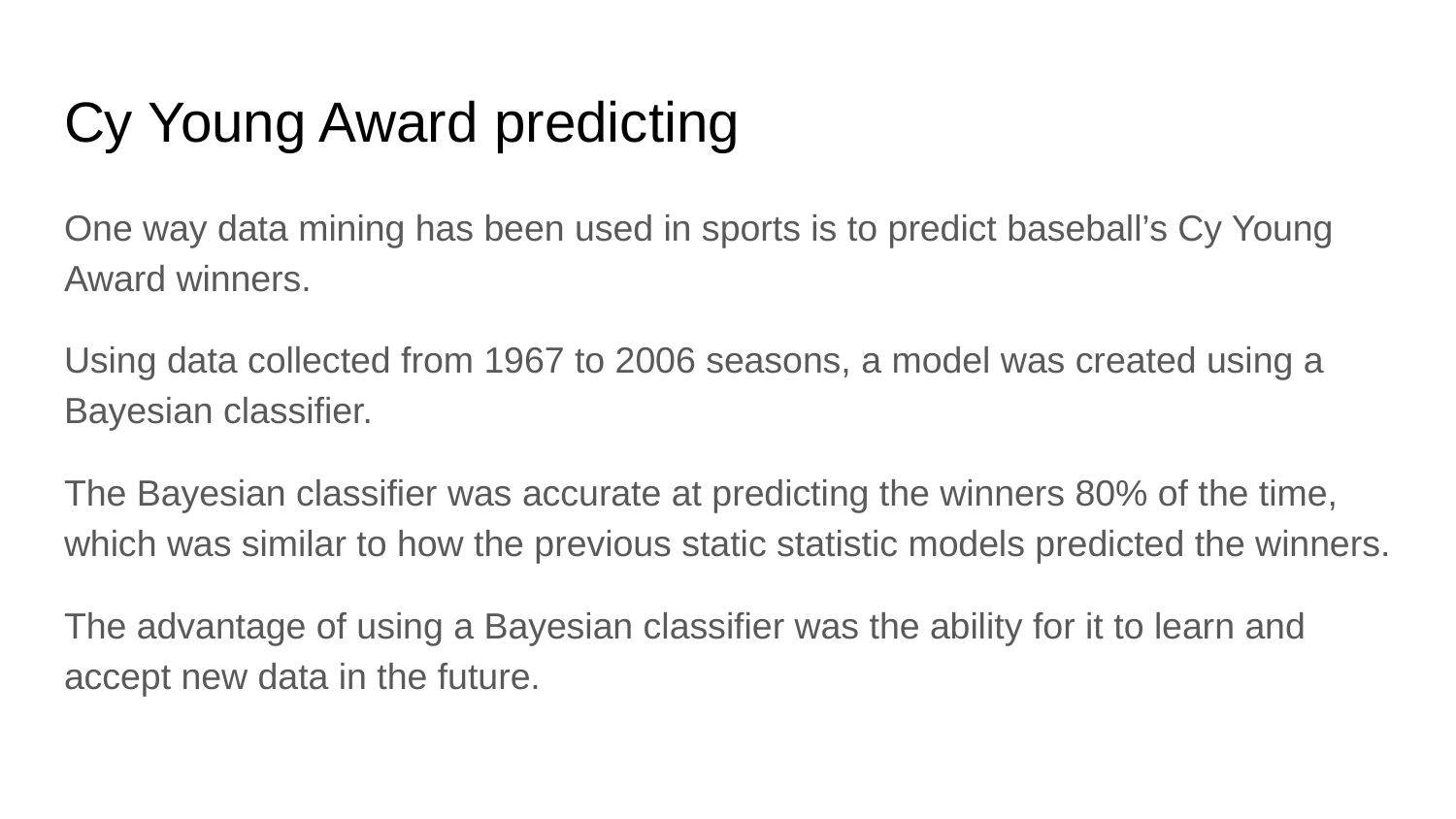

# Cy Young Award predicting
One way data mining has been used in sports is to predict baseball’s Cy Young Award winners.
Using data collected from 1967 to 2006 seasons, a model was created using a Bayesian classifier.
The Bayesian classifier was accurate at predicting the winners 80% of the time, which was similar to how the previous static statistic models predicted the winners.
The advantage of using a Bayesian classifier was the ability for it to learn and accept new data in the future.